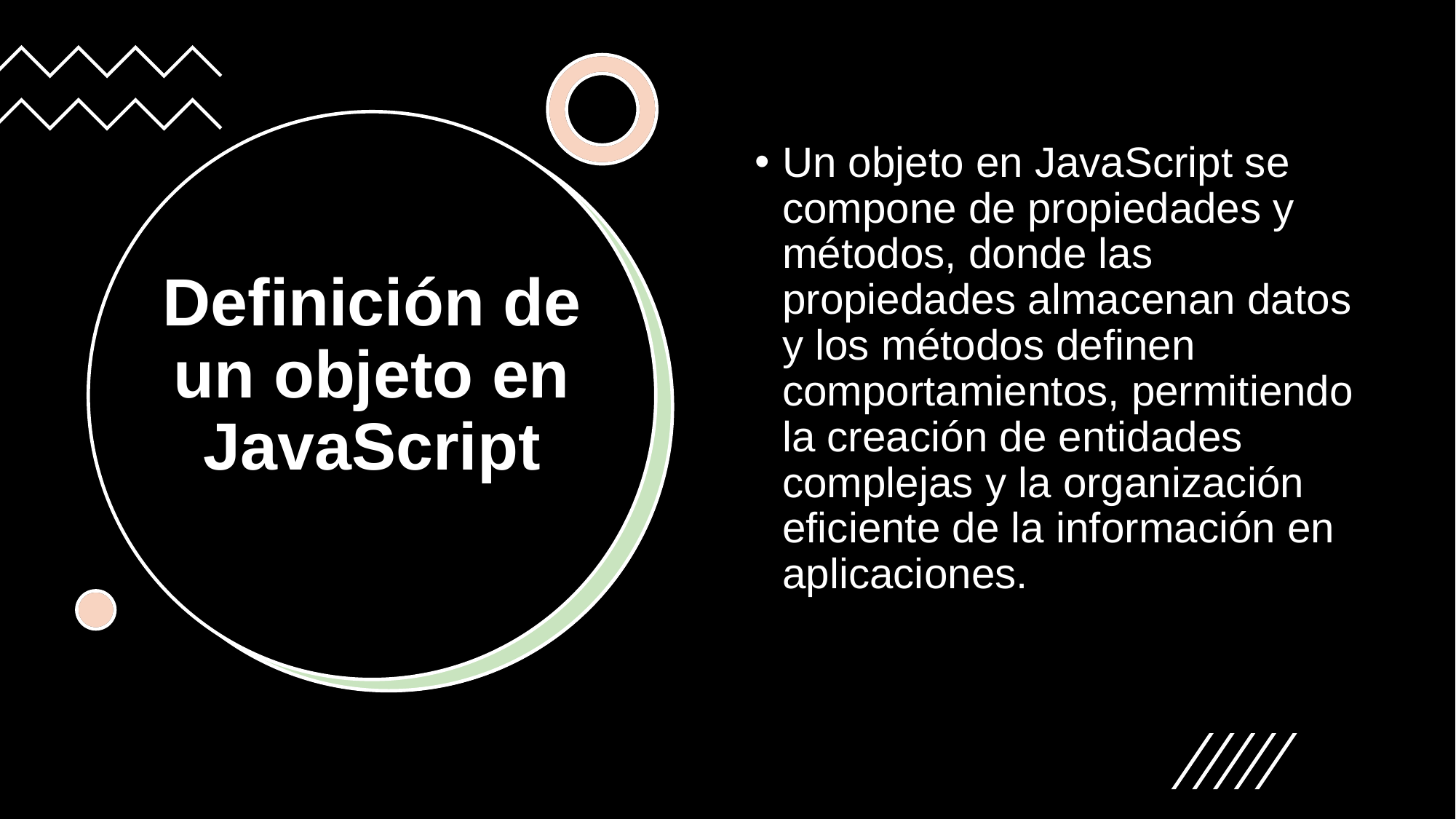

Un objeto en JavaScript se compone de propiedades y métodos, donde las propiedades almacenan datos y los métodos definen comportamientos, permitiendo la creación de entidades complejas y la organización eficiente de la información en aplicaciones.

# Definición de un objeto en JavaScript